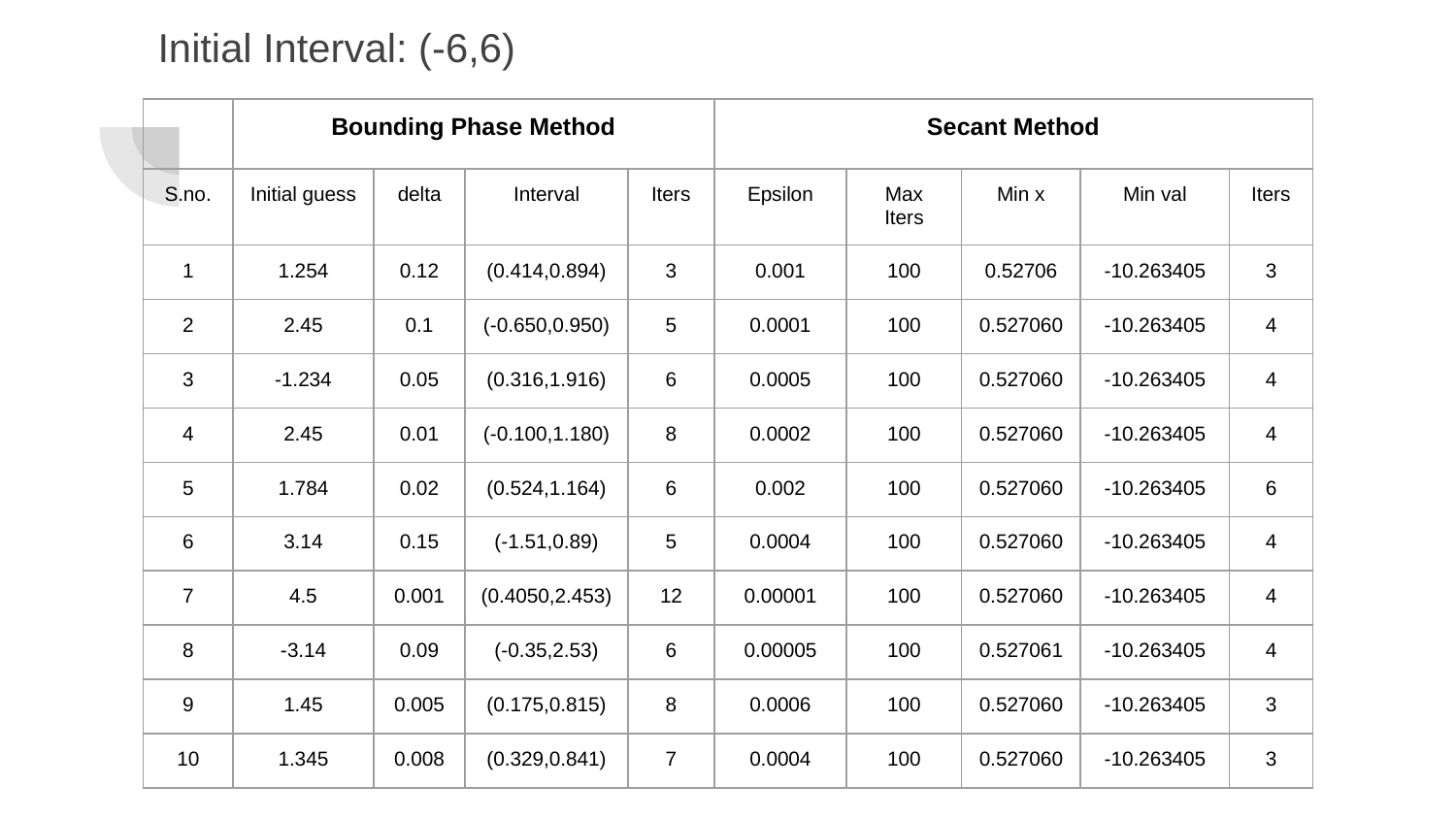

# Initial Interval: (-6,6)
|  | Bounding Phase Method |  |  |  | Secant Method |  |  |  |  |
| --- | --- | --- | --- | --- | --- | --- | --- | --- | --- |
| S.no. | Initial guess | delta | Interval | Iters | Epsilon | Max Iters | Min x | Min val | Iters |
| 1 | 1.254 | 0.12 | (0.414,0.894) | 3 | 0.001 | 100 | 0.52706 | -10.263405 | 3 |
| 2 | 2.45 | 0.1 | (-0.650,0.950) | 5 | 0.0001 | 100 | 0.527060 | -10.263405 | 4 |
| 3 | -1.234 | 0.05 | (0.316,1.916) | 6 | 0.0005 | 100 | 0.527060 | -10.263405 | 4 |
| 4 | 2.45 | 0.01 | (-0.100,1.180) | 8 | 0.0002 | 100 | 0.527060 | -10.263405 | 4 |
| 5 | 1.784 | 0.02 | (0.524,1.164) | 6 | 0.002 | 100 | 0.527060 | -10.263405 | 6 |
| 6 | 3.14 | 0.15 | (-1.51,0.89) | 5 | 0.0004 | 100 | 0.527060 | -10.263405 | 4 |
| 7 | 4.5 | 0.001 | (0.4050,2.453) | 12 | 0.00001 | 100 | 0.527060 | -10.263405 | 4 |
| 8 | -3.14 | 0.09 | (-0.35,2.53) | 6 | 0.00005 | 100 | 0.527061 | -10.263405 | 4 |
| 9 | 1.45 | 0.005 | (0.175,0.815) | 8 | 0.0006 | 100 | 0.527060 | -10.263405 | 3 |
| 10 | 1.345 | 0.008 | (0.329,0.841) | 7 | 0.0004 | 100 | 0.527060 | -10.263405 | 3 |